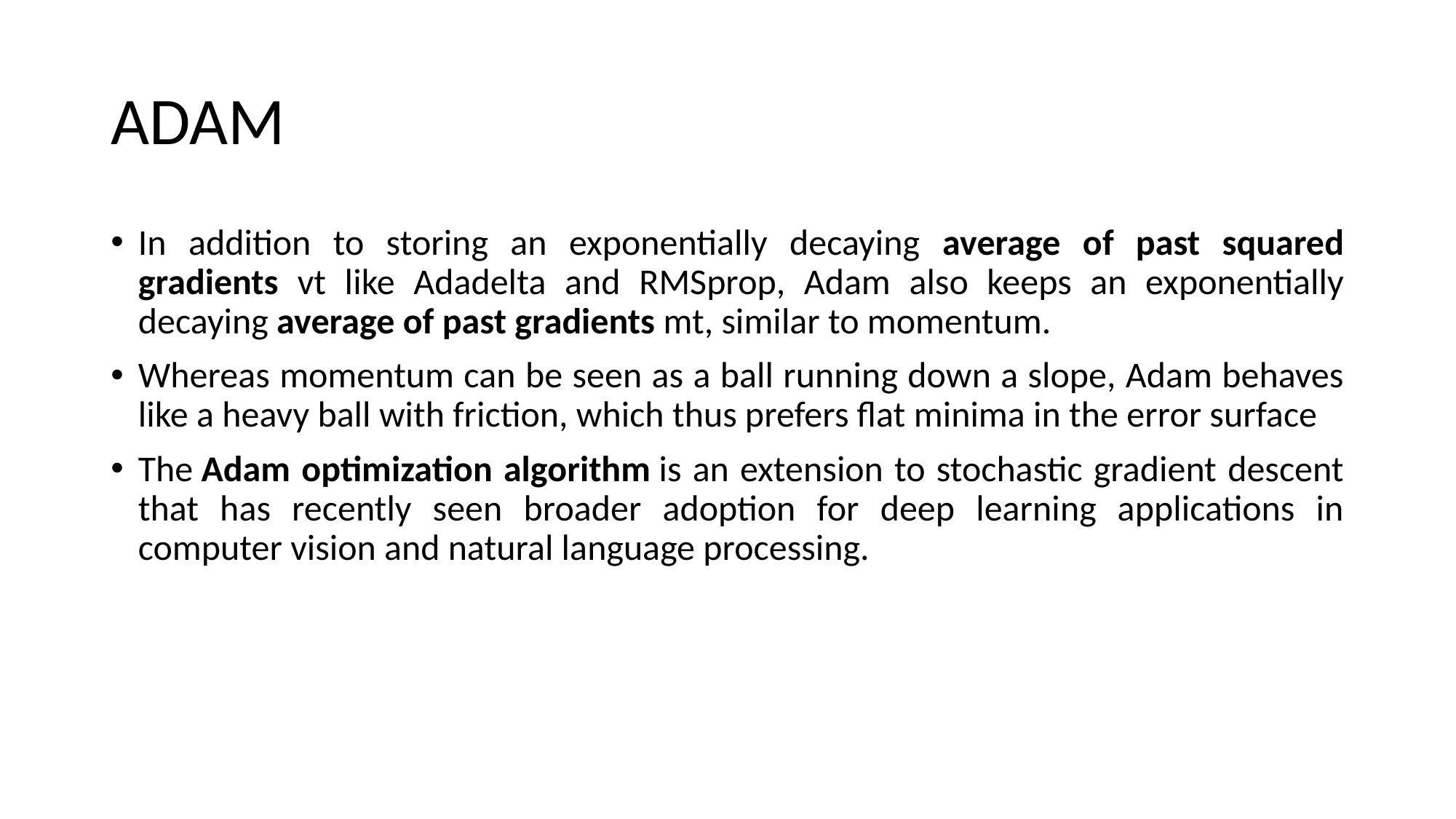

# ADAM
In addition to storing an exponentially decaying average of past squared gradients vt like Adadelta and RMSprop, Adam also keeps an exponentially decaying average of past gradients mt, similar to momentum.
Whereas momentum can be seen as a ball running down a slope, Adam behaves like a heavy ball with friction, which thus prefers flat minima in the error surface
The Adam optimization algorithm is an extension to stochastic gradient descent that has recently seen broader adoption for deep learning applications in computer vision and natural language processing.